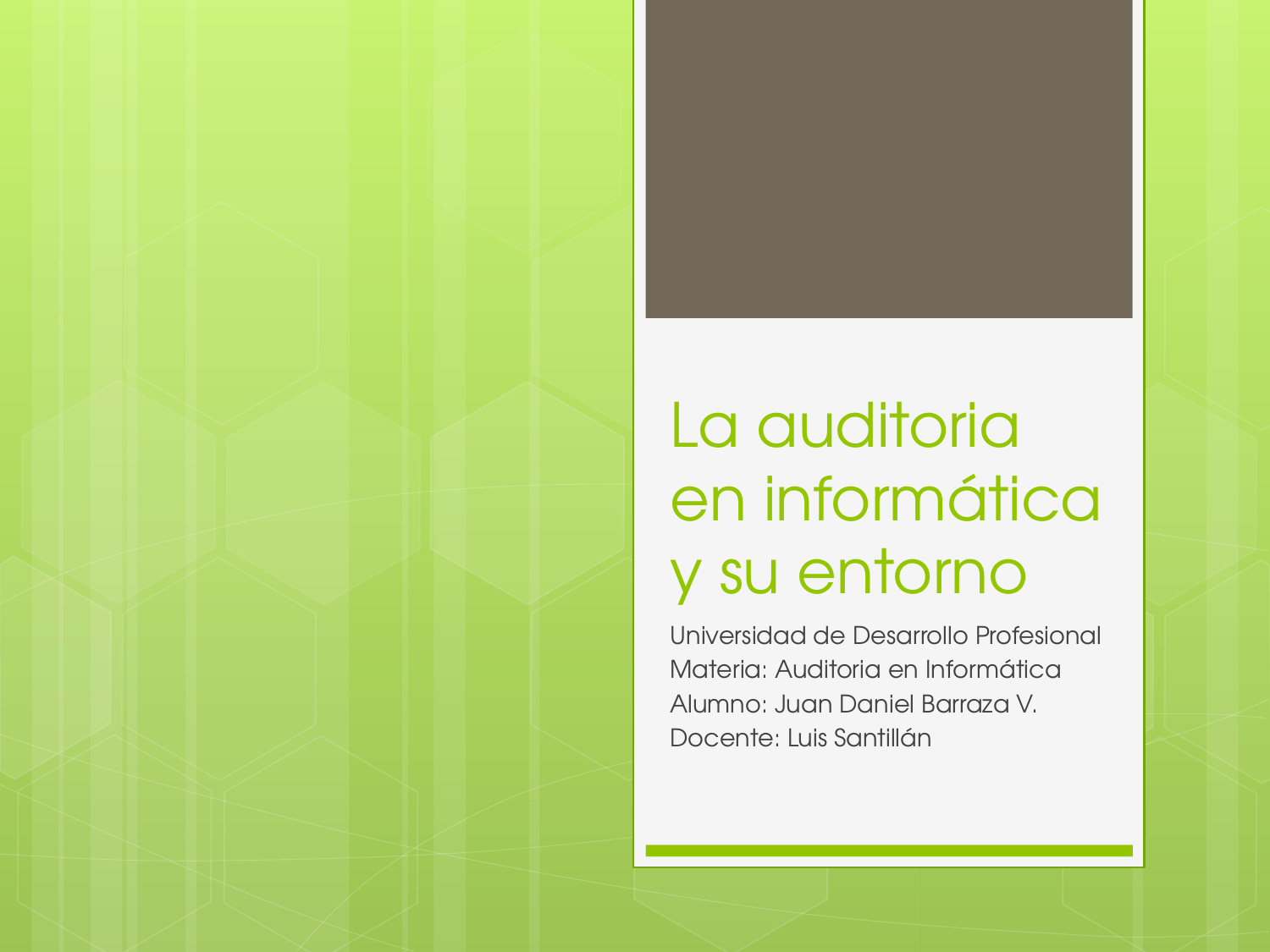

# La auditoria en informática y su entorno
Universidad de Desarrollo Profesional
Materia: Auditoria en Informática
Alumno: Juan Daniel Barraza V.
Docente: Luis Santillán